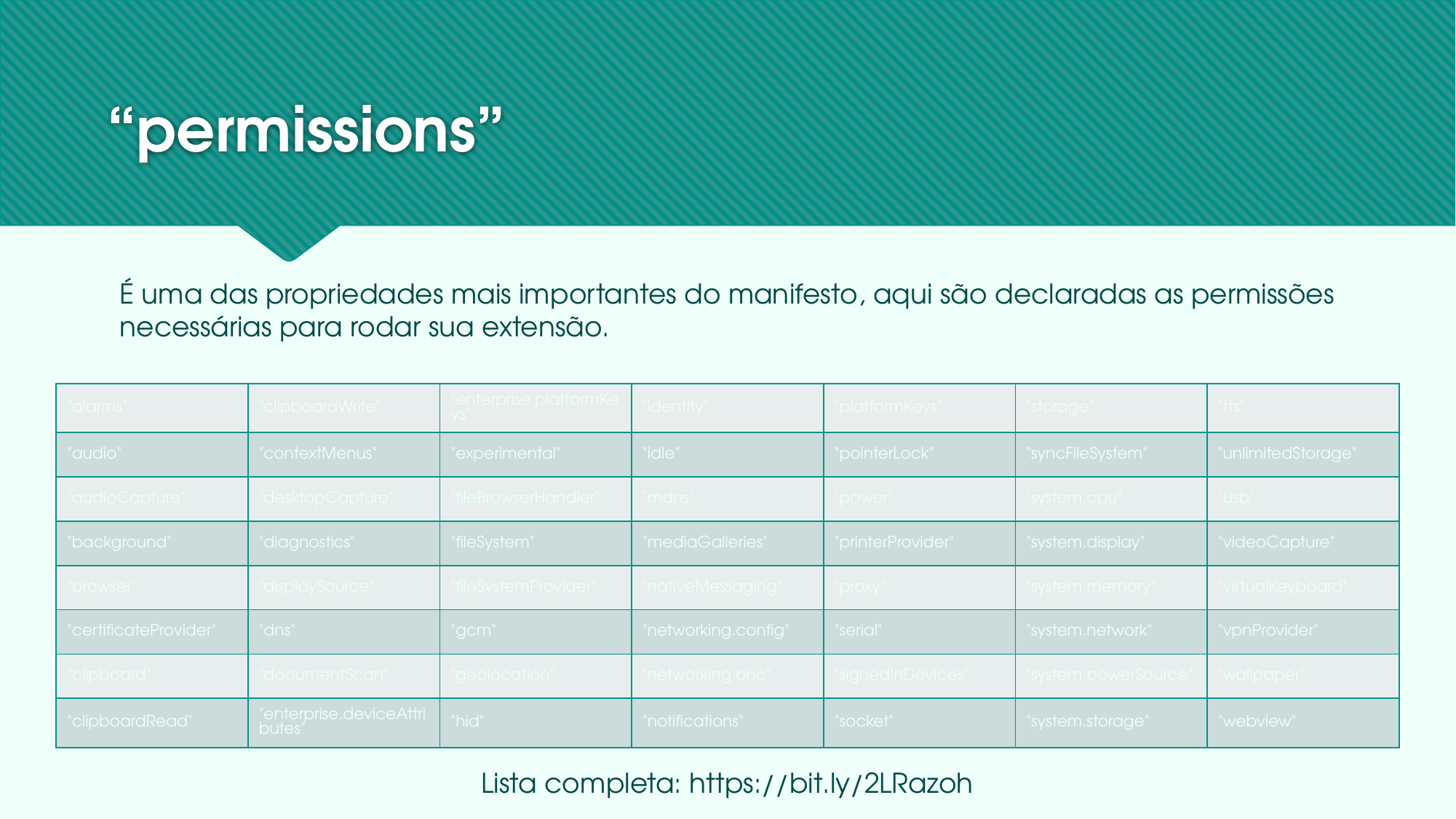

# “permissions”
É uma das propriedades mais importantes do manifesto, aqui são declaradas as permissões
necessárias para rodar sua extensão.
| "alarms" | "clipboardWrite" | "enterprise.platformKeys" | "identity" | "platformKeys" | "storage" | "tts" |
| --- | --- | --- | --- | --- | --- | --- |
| "audio" | "contextMenus" | "experimental" | "idle" | "pointerLock" | "syncFileSystem" | "unlimitedStorage" |
| "audioCapture" | "desktopCapture" | "fileBrowserHandler" | "mdns" | "power" | "system.cpu" | "usb" |
| "background" | "diagnostics" | "fileSystem" | "mediaGalleries" | "printerProvider" | "system.display" | "videoCapture" |
| "browser" | "displaySource" | "fileSystemProvider" | "nativeMessaging" | "proxy" | "system.memory" | "virtualKeyboard" |
| "certificateProvider" | "dns" | "gcm" | "networking.config" | "serial" | "system.network" | "vpnProvider" |
| "clipboard" | "documentScan" | "geolocation" | "networking.onc" | "signedInDevices" | "system.powerSource" | "wallpaper" |
| "clipboardRead" | "enterprise.deviceAttributes" | "hid" | "notifications" | "socket" | "system.storage" | "webview" |
Lista completa: https://bit.ly/2LRazoh